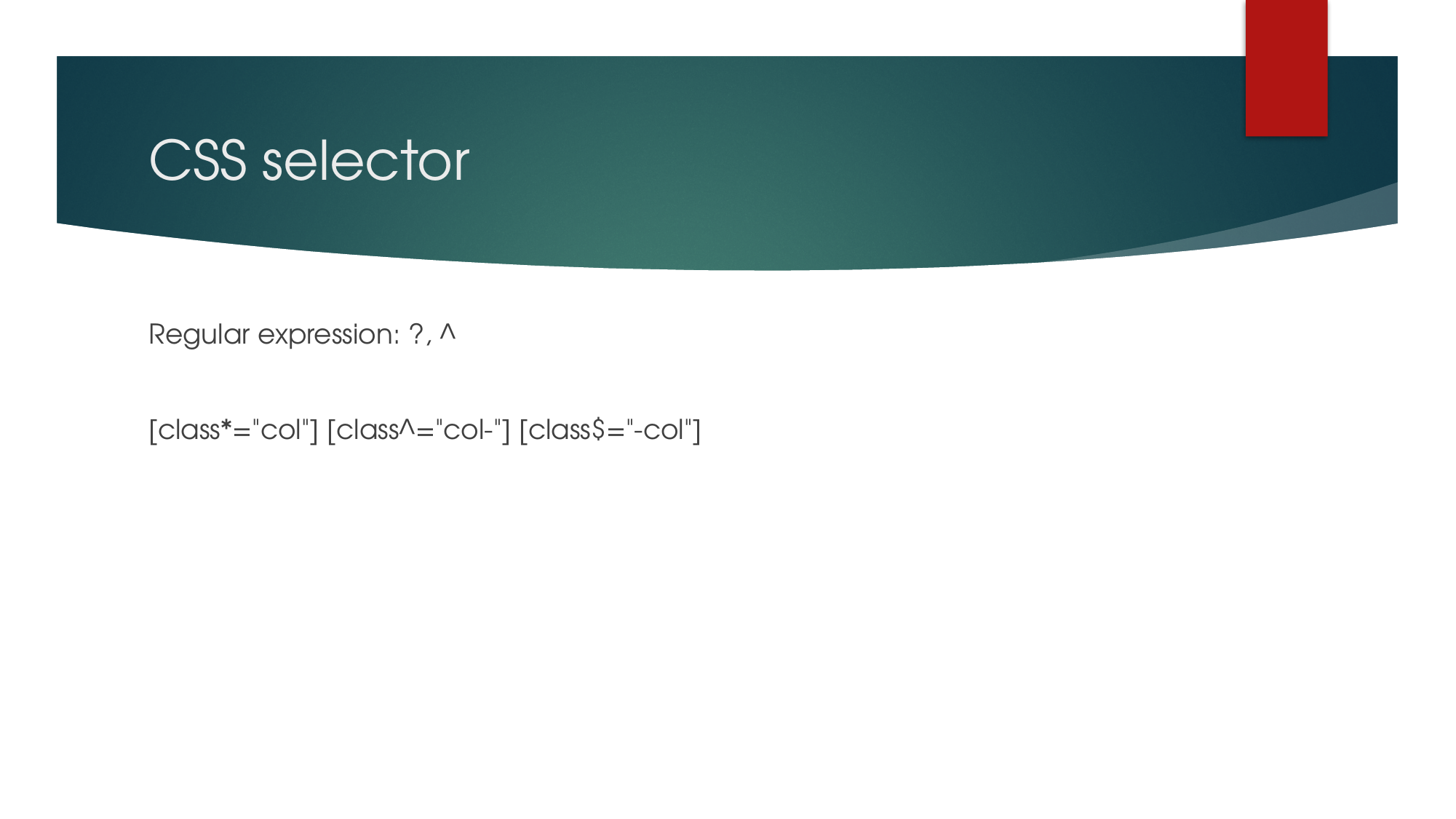

# CSS selector
Regular expression: ?, ^

[class*="col"] [class^="col-"] [class$="-col"]